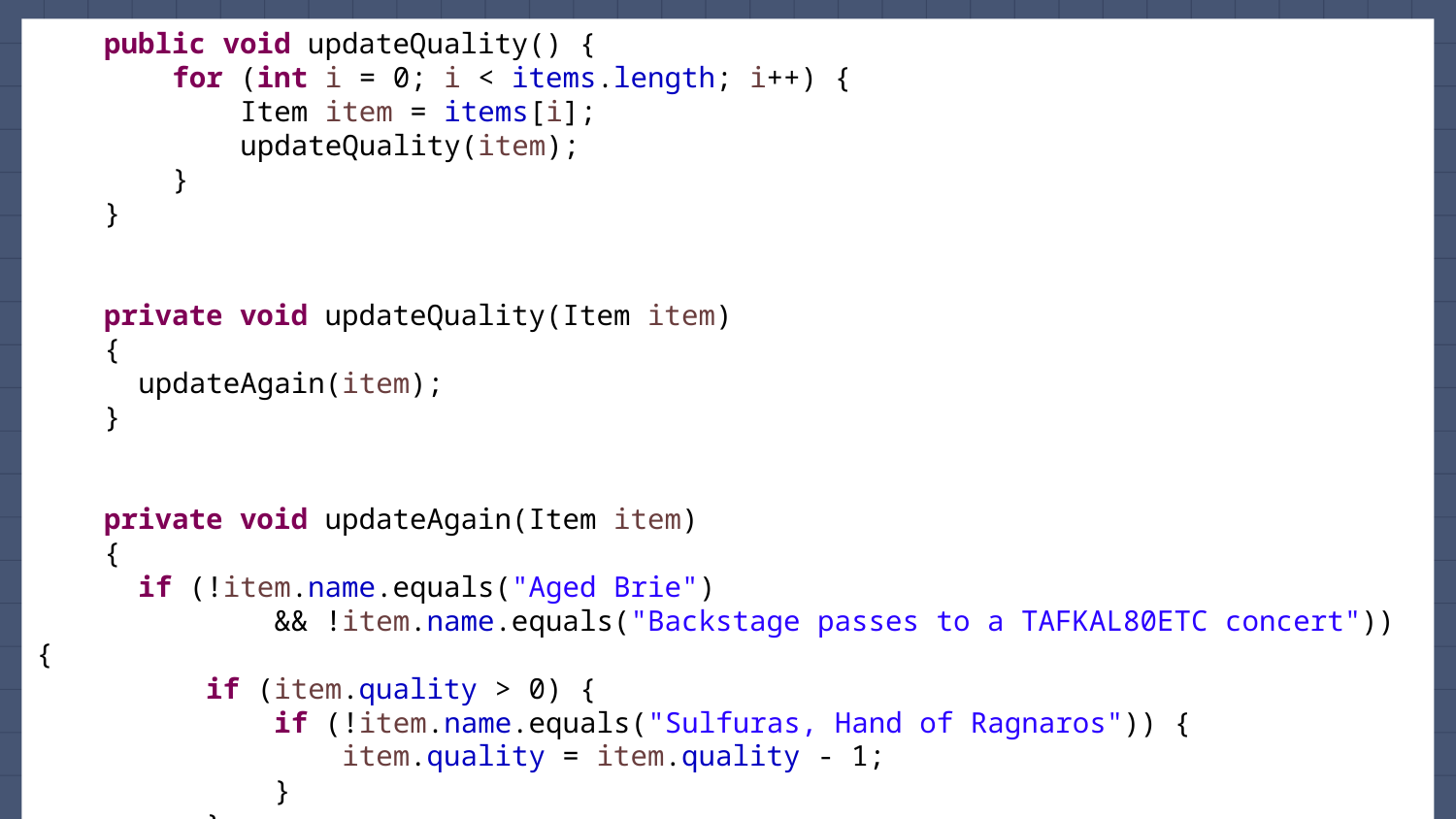

public void updateQuality() {
        for (int i = 0; i < items.length; i++) {
            Item item = items[i];
            updateQuality(item);
        }
    }

    private void updateQuality(Item item)
    {
      updateAgain(item);
    }

    private void updateAgain(Item item)
    {
      if (!item.name.equals("Aged Brie")
              && !item.name.equals("Backstage passes to a TAFKAL80ETC concert")) {
          if (item.quality > 0) {
              if (!item.name.equals("Sulfuras, Hand of Ragnaros")) {
                  item.quality = item.quality - 1;
              }
          }